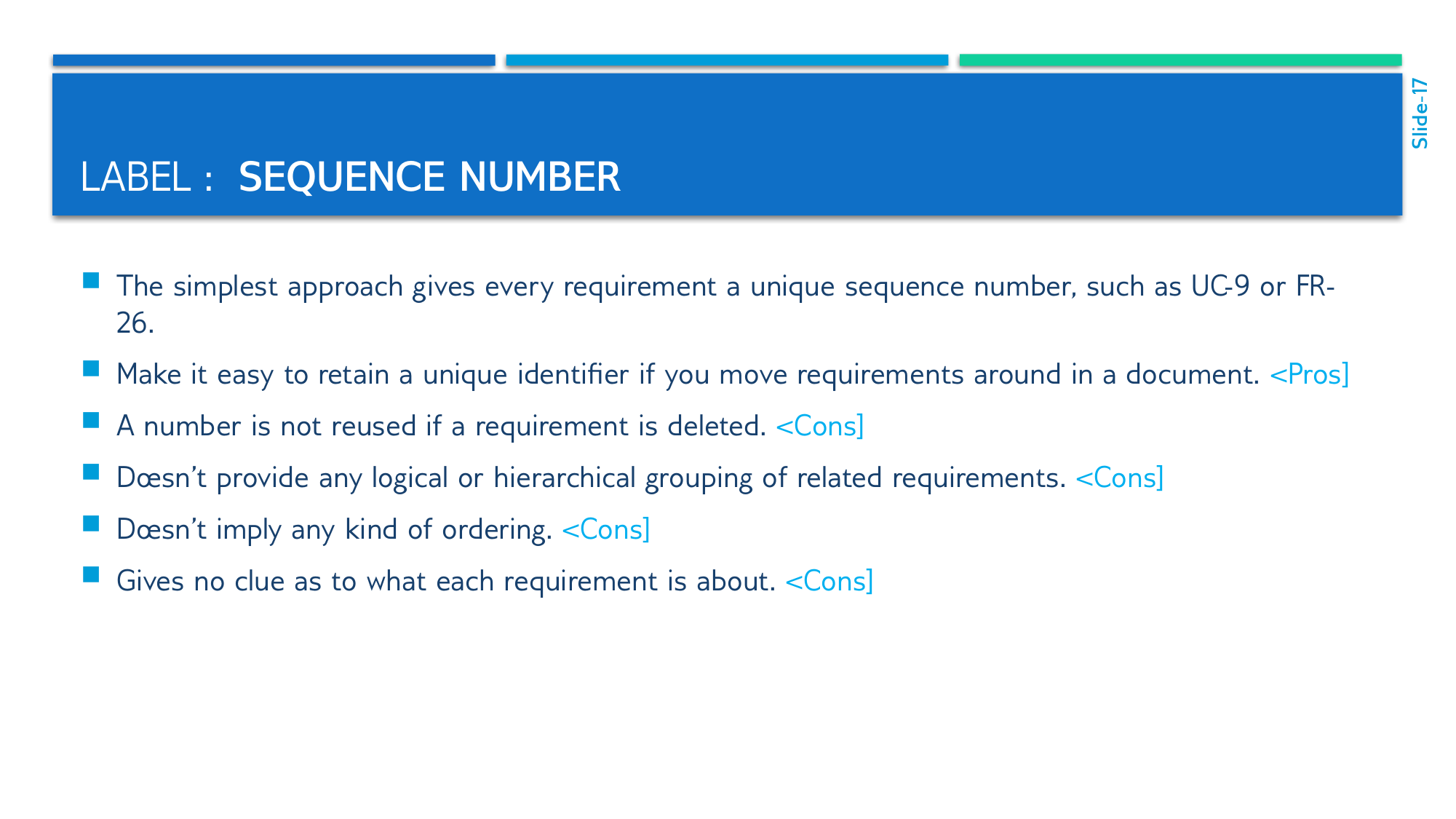

Slide-17
# Label :  Sequence number
The simplest approach gives every requirement a unique sequence number, such as UC-9 or FR-26.
Make it easy to retain a unique identifier if you move requirements around in a document. <Pros]
A number is not reused if a requirement is deleted. <Cons]
Doesn’t provide any logical or hierarchical grouping of related requirements. <Cons]
Doesn’t imply any kind of ordering. <Cons]
Gives no clue as to what each requirement is about. <Cons]